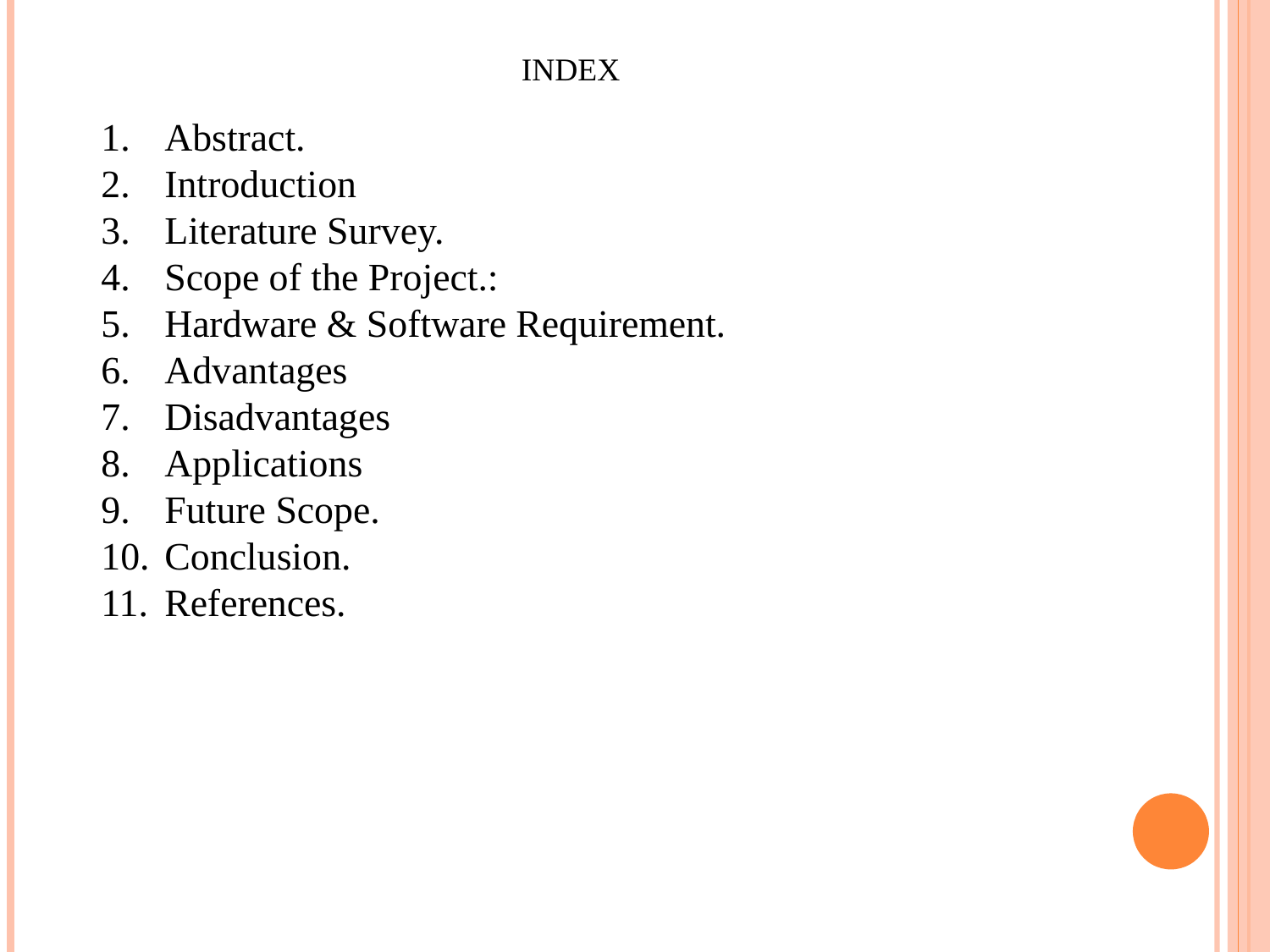

INDEX
Abstract.
Introduction
Literature Survey.
Scope of the Project.:
Hardware & Software Requirement.
Advantages
Disadvantages
Applications
Future Scope.
Conclusion.
References.